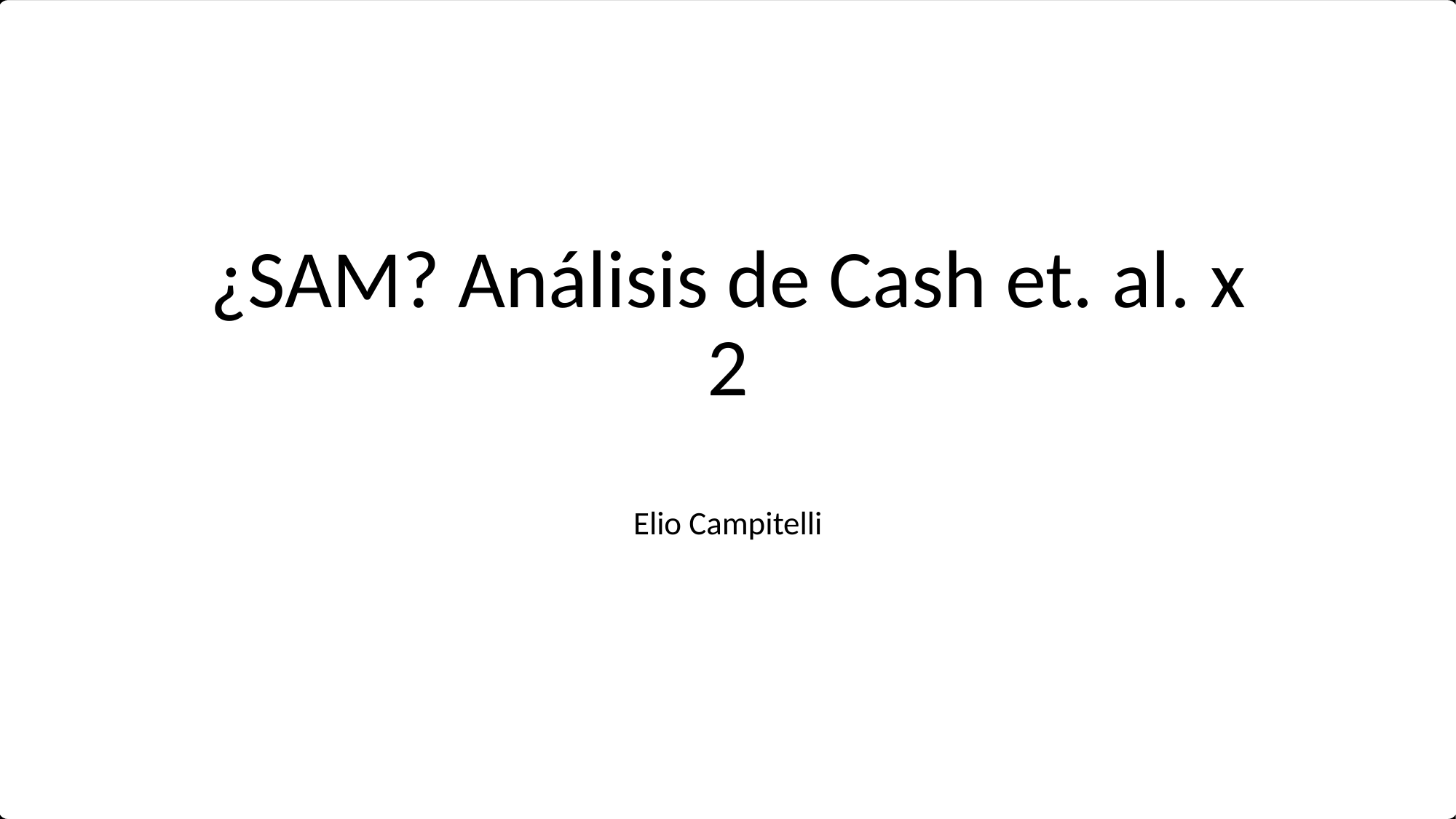

# ¿SAM? Análisis de Cash et. al. x 2
Elio Campitelli